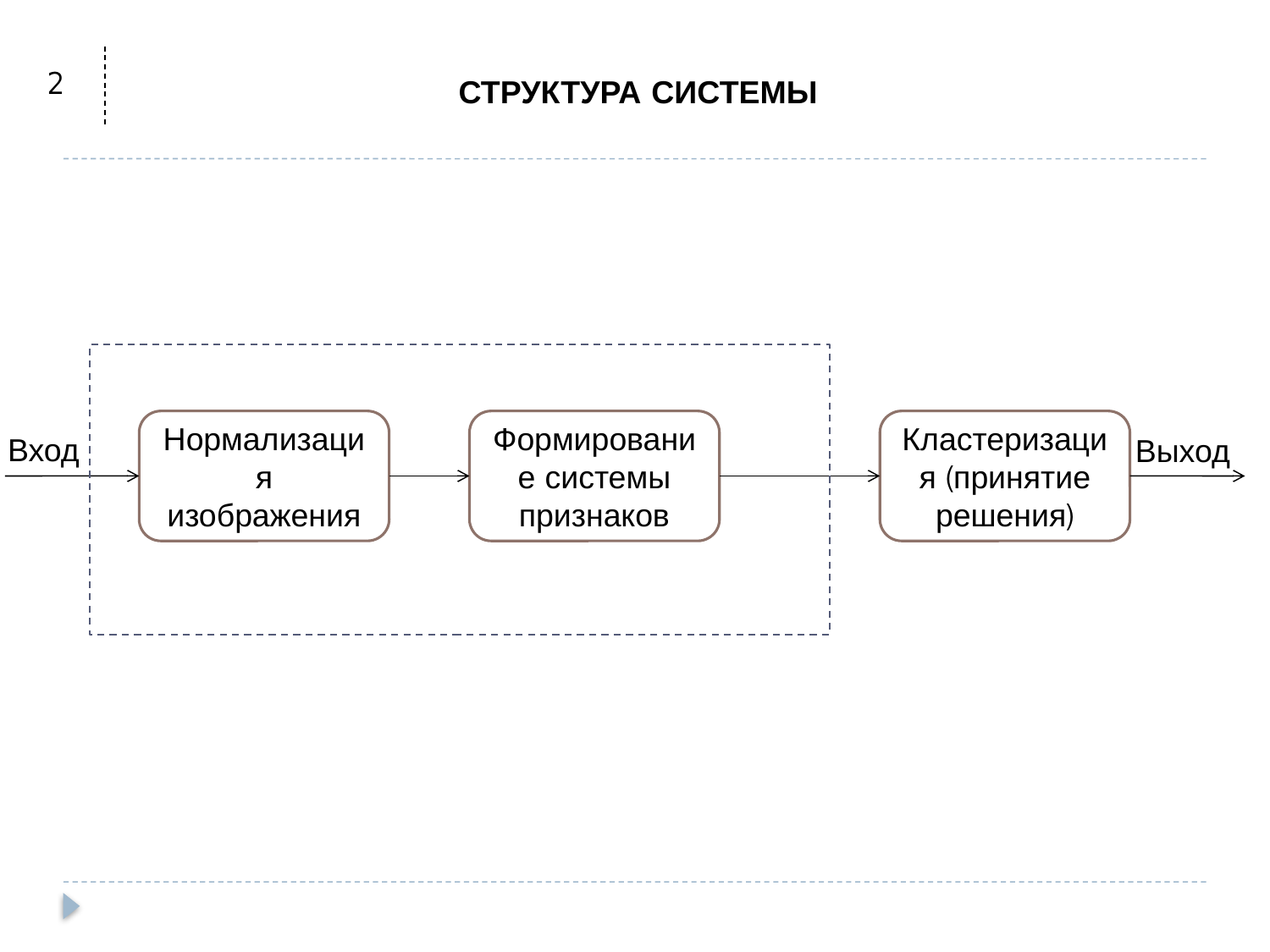

2
СТРУКТУРА СИСТЕМЫ

Нормализация изображения
Формирование системы признаков
Кластеризация (принятие решения)
Вход
Выход